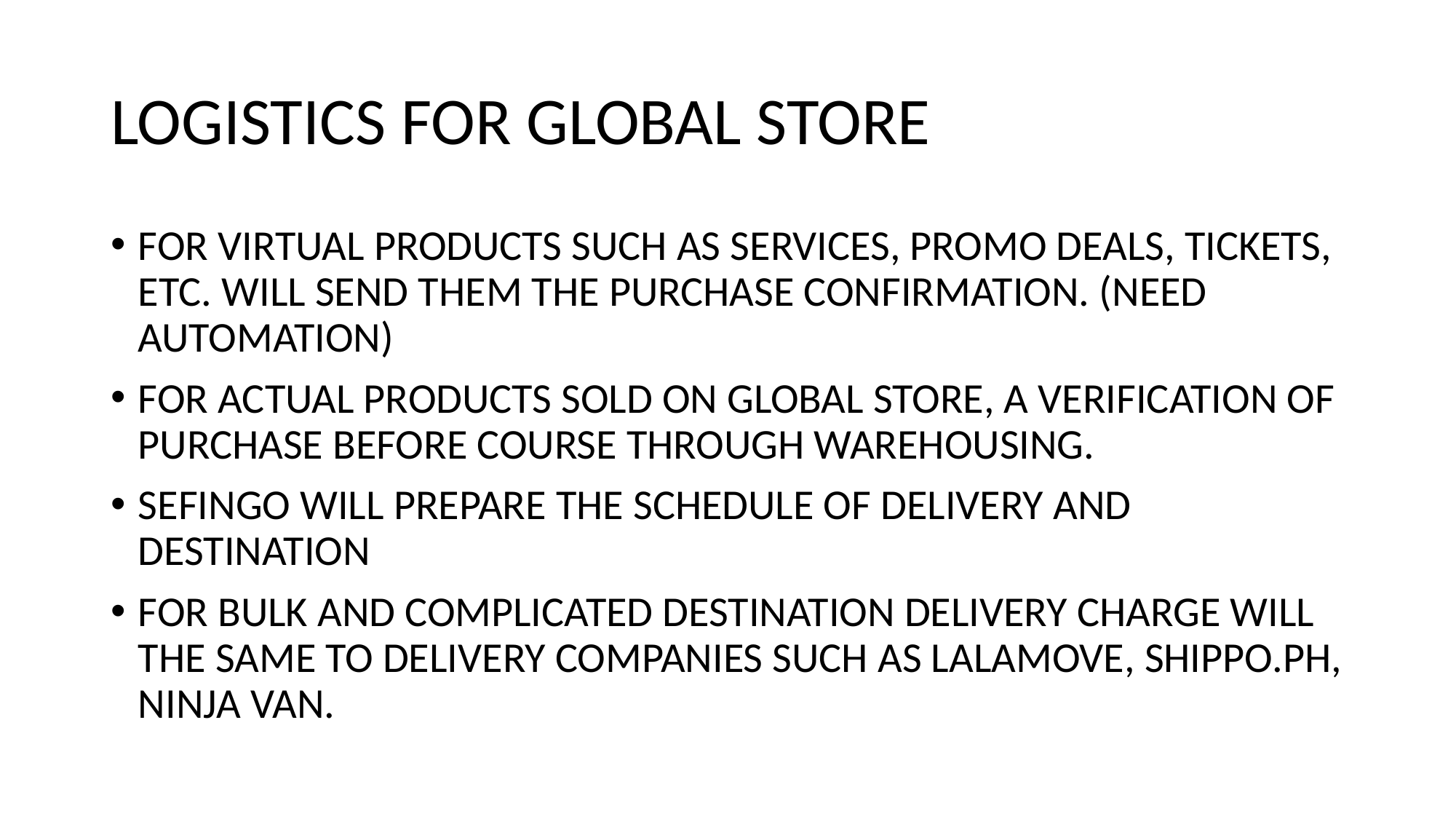

# LOGISTICS FOR GLOBAL STORE
FOR VIRTUAL PRODUCTS SUCH AS SERVICES, PROMO DEALS, TICKETS, ETC. WILL SEND THEM THE PURCHASE CONFIRMATION. (NEED AUTOMATION)
FOR ACTUAL PRODUCTS SOLD ON GLOBAL STORE, A VERIFICATION OF PURCHASE BEFORE COURSE THROUGH WAREHOUSING.
SEFINGO WILL PREPARE THE SCHEDULE OF DELIVERY AND DESTINATION
FOR BULK AND COMPLICATED DESTINATION DELIVERY CHARGE WILL THE SAME TO DELIVERY COMPANIES SUCH AS LALAMOVE, SHIPPO.PH, NINJA VAN.